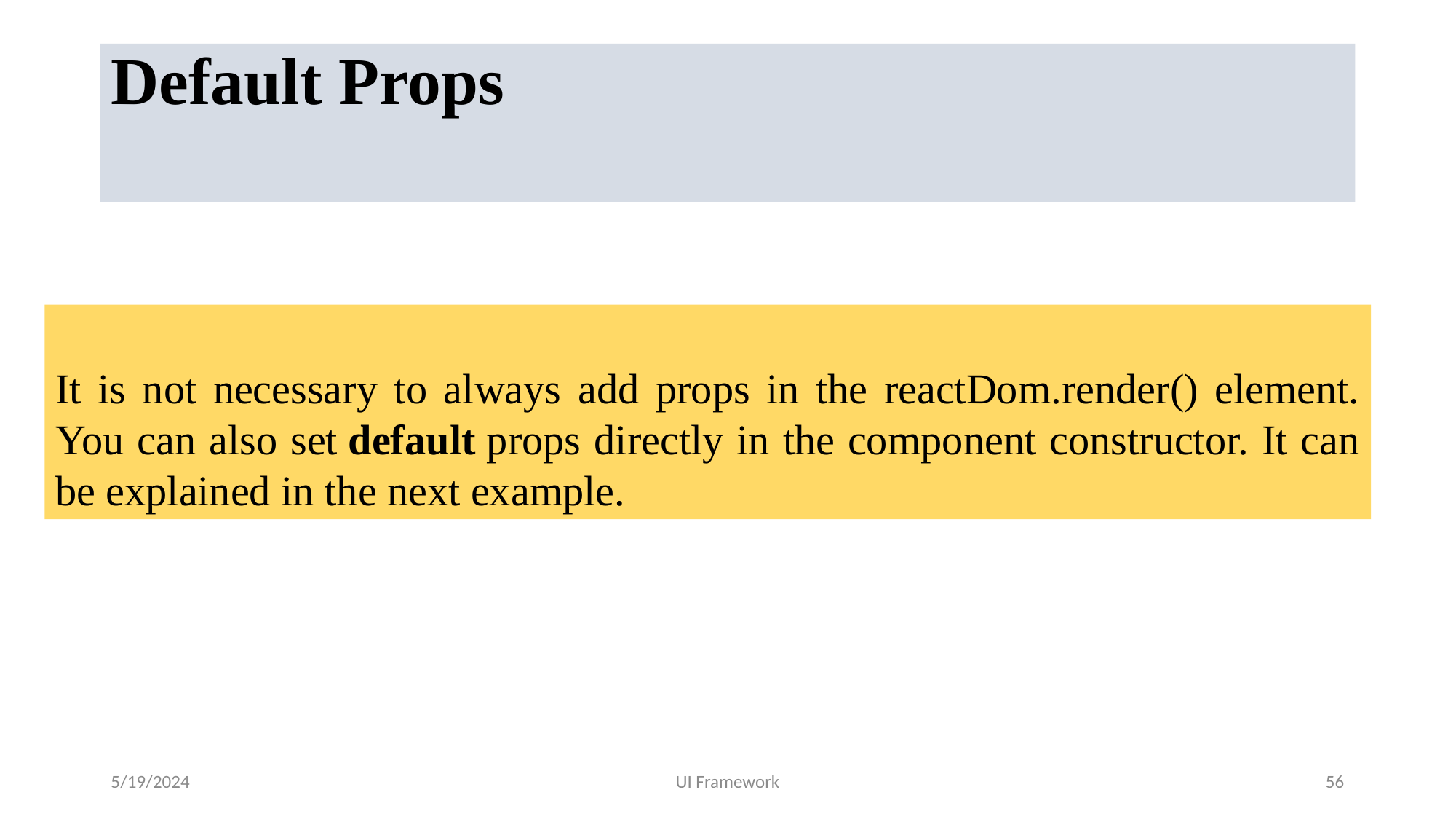

# Default Props

It is not necessary to always add props in the reactDom.render() element. You can also set default props directly in the component constructor. It can be explained in the next example.
5/19/2024
UI Framework
56